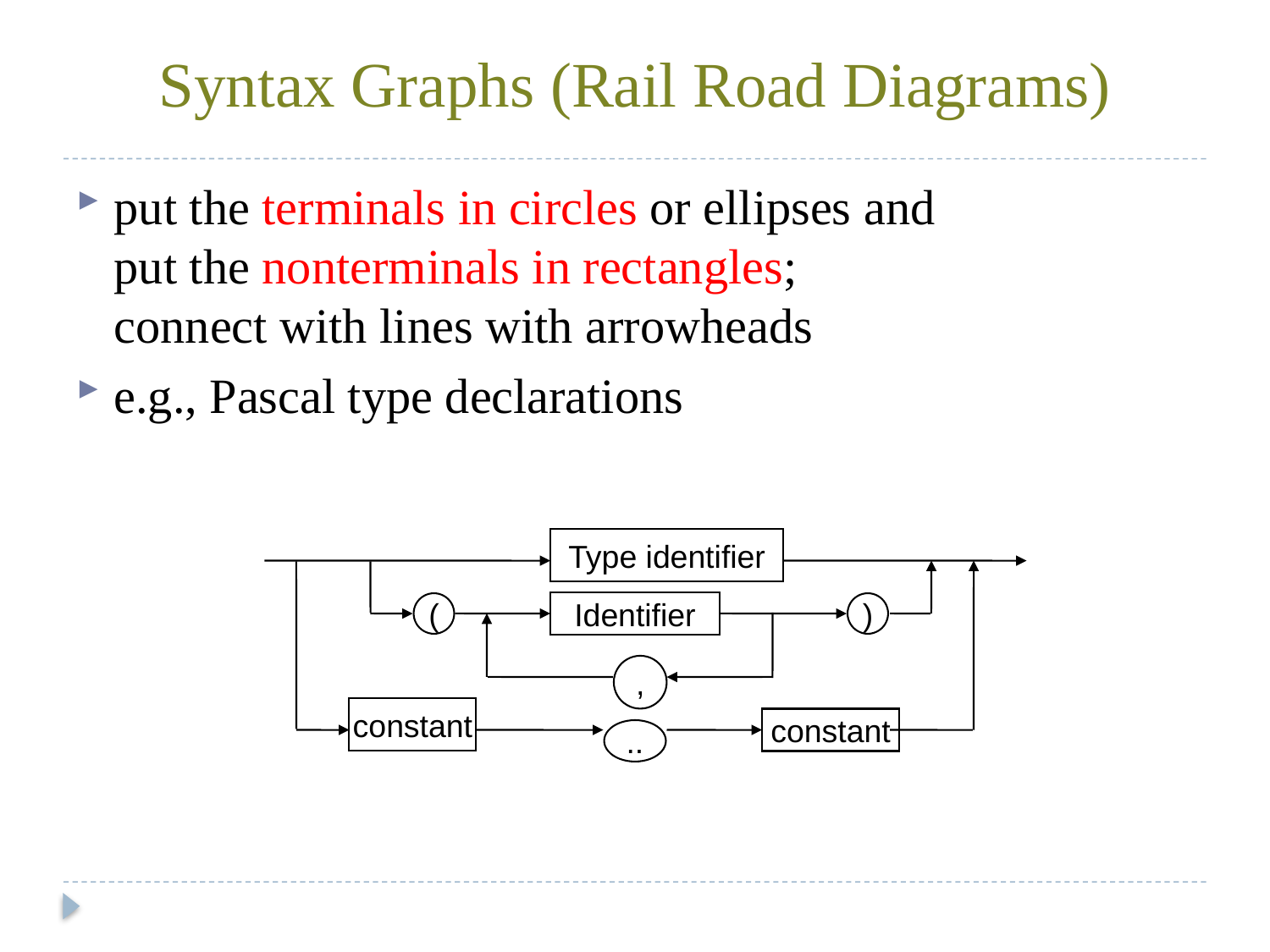

# Syntax Graphs (Rail Road Diagrams)
put the terminals in circles or ellipses and
put the nonterminals in rectangles;
connect with lines with arrowheads
e.g., Pascal type declarations
Type identifier

Identifier
(
)

,

constant
constant
..